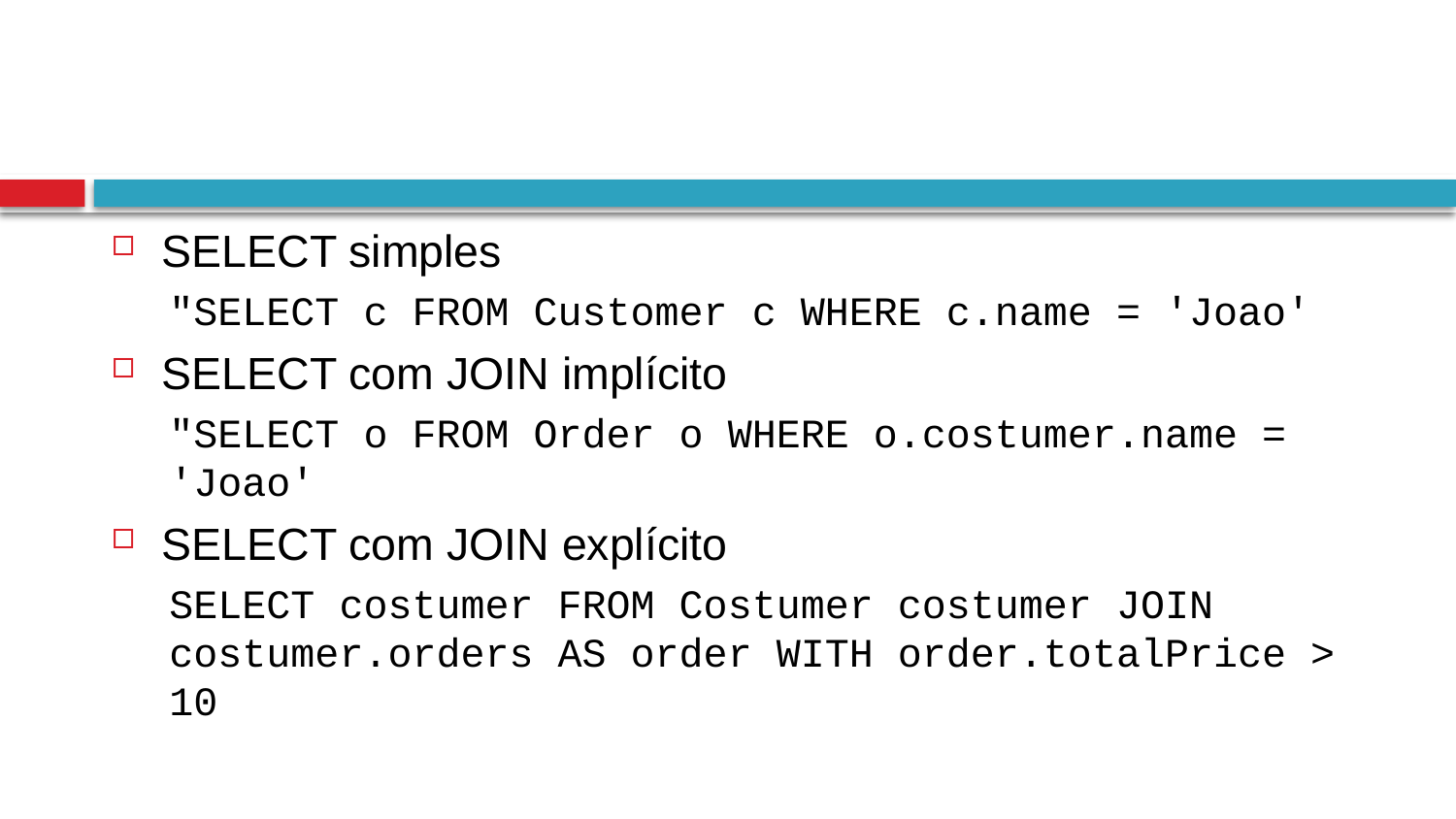

#
SELECT simples
"SELECT c FROM Customer c WHERE c.name = 'Joao'
SELECT com JOIN implícito
"SELECT o FROM Order o WHERE o.costumer.name = 'Joao'
SELECT com JOIN explícito
SELECT costumer FROM Costumer costumer JOIN costumer.orders AS order WITH order.totalPrice > 10